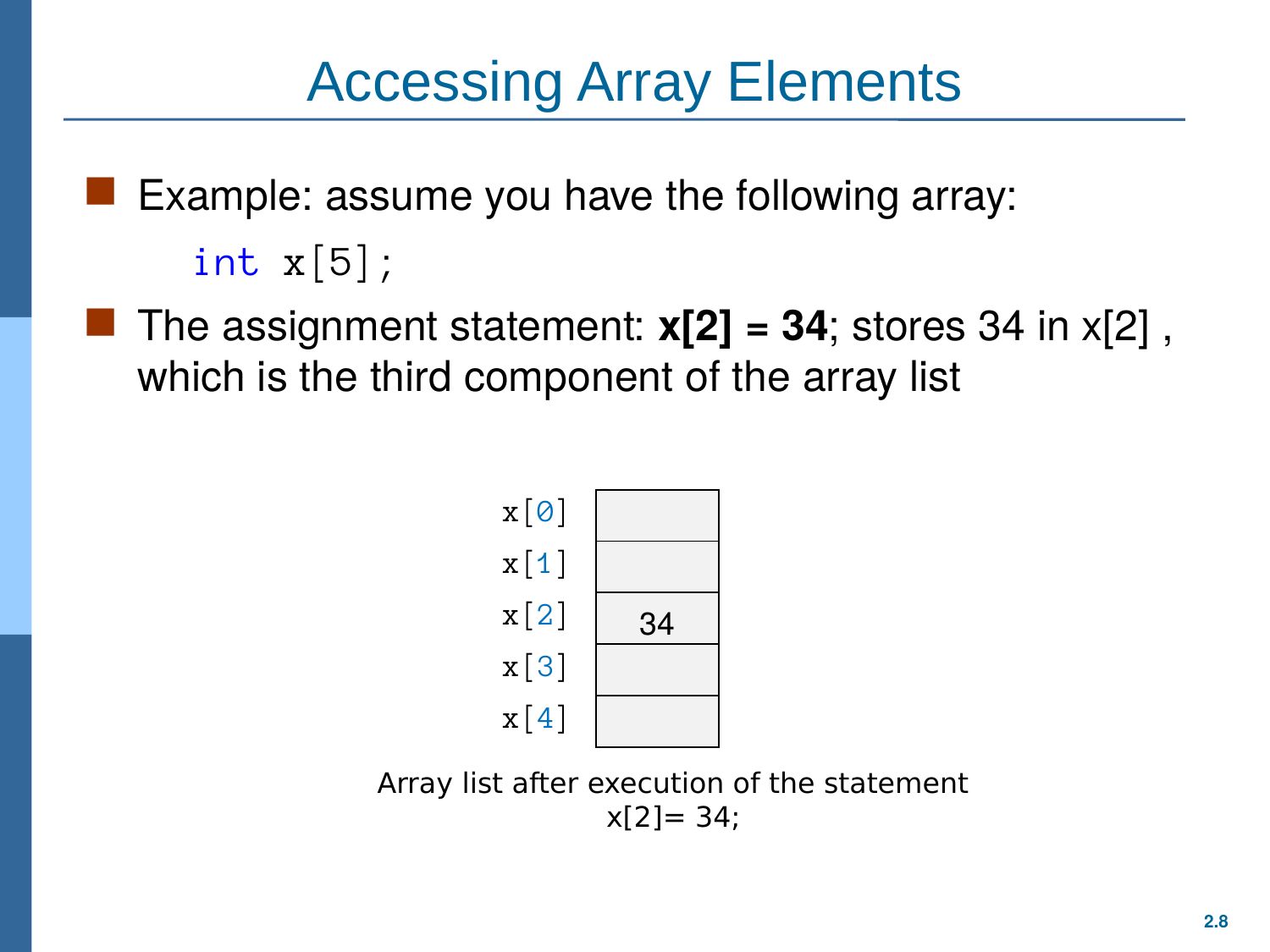

# Accessing Array Elements
Example: assume you have the following array:

The assignment statement: x[2] = 34; stores 34 in x[2] , which is the third component of the array list
int x[5];
| x[0] |
| --- |
| x[1] |
| x[2] |
| x[3] |
| x[4] |
|  |
| --- |
|  |
| 34 |
|  |
|  |
Array list after execution of the statement x[2]= 34;